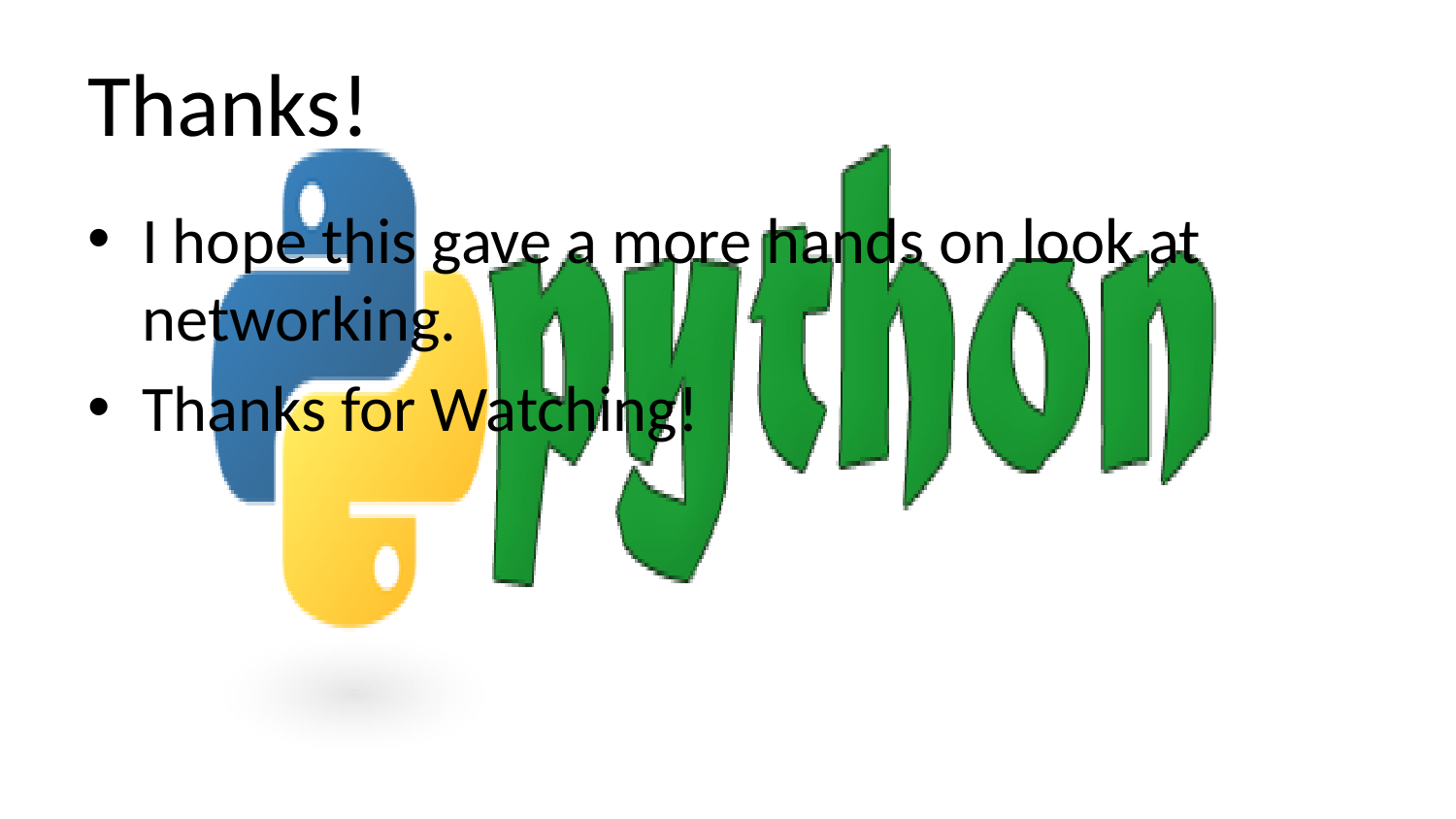

# Thanks!
I hope this gave a more hands on look at networking.
Thanks for Watching!